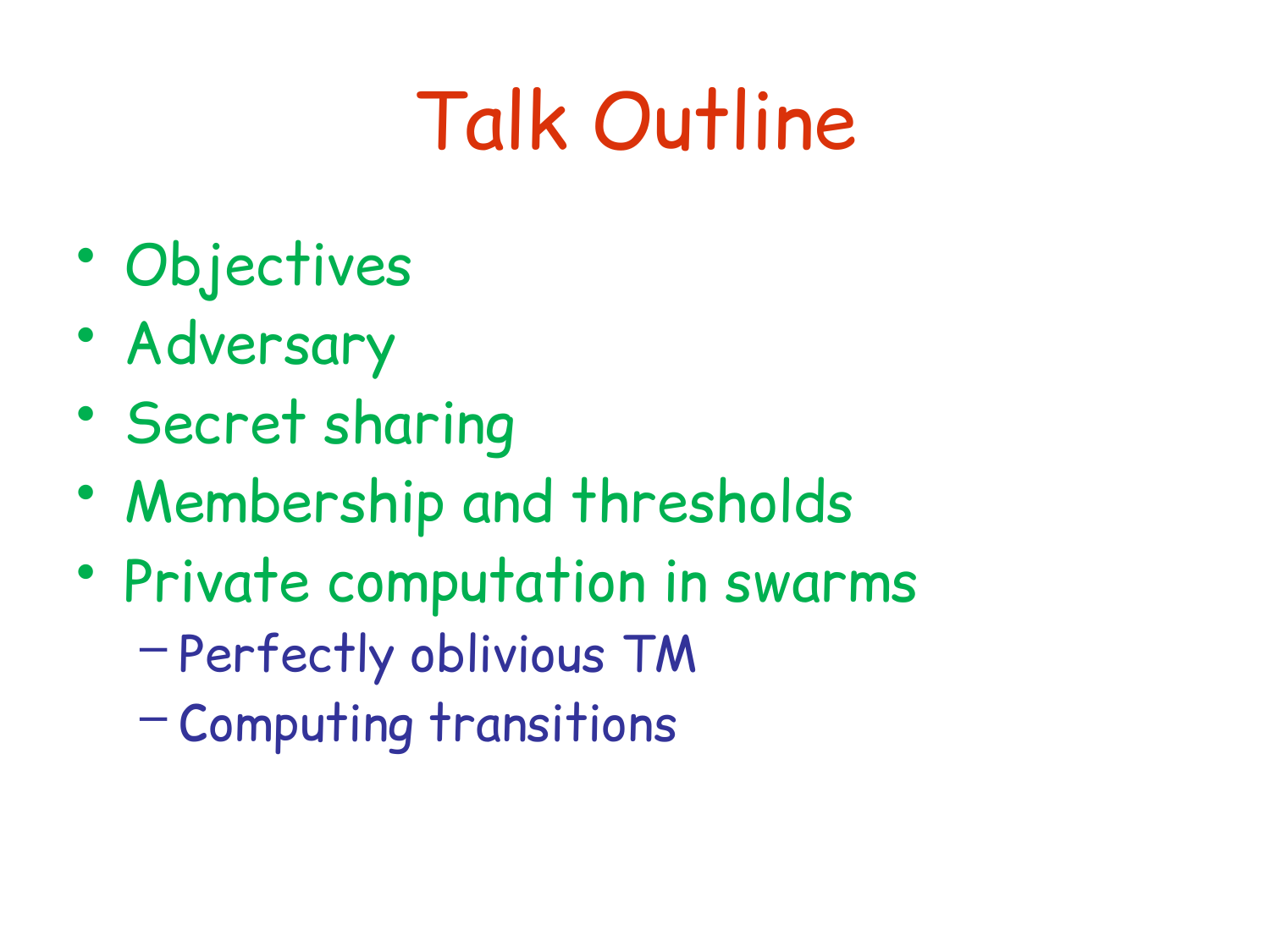

# Talk Outline
Objectives
Adversary
Secret sharing
Membership and thresholds
Private computation in swarms
Perfectly oblivious TM
Computing transitions